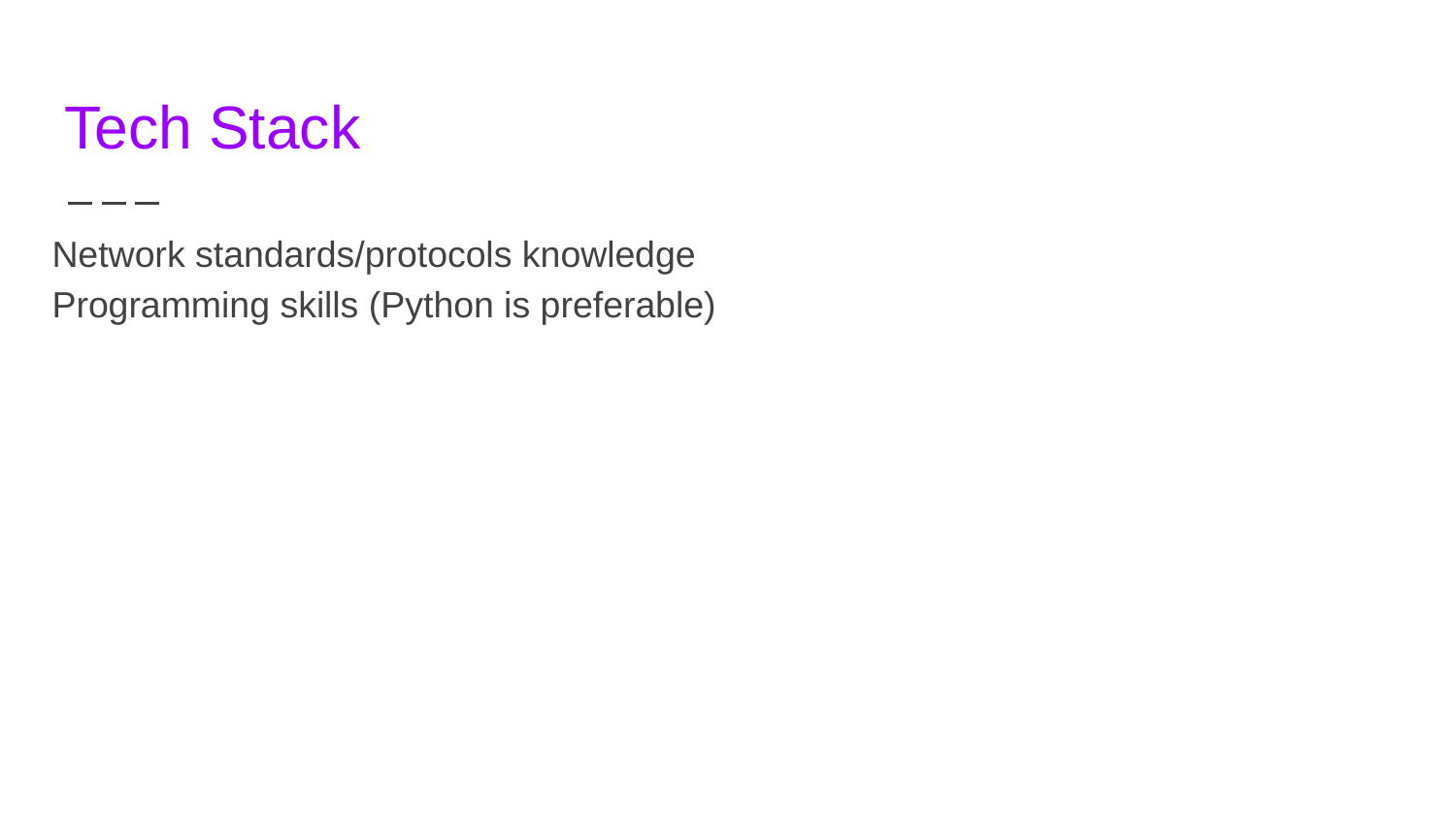

# Tech Stack
Network standards/protocols knowledge
Programming skills (Python is preferable)